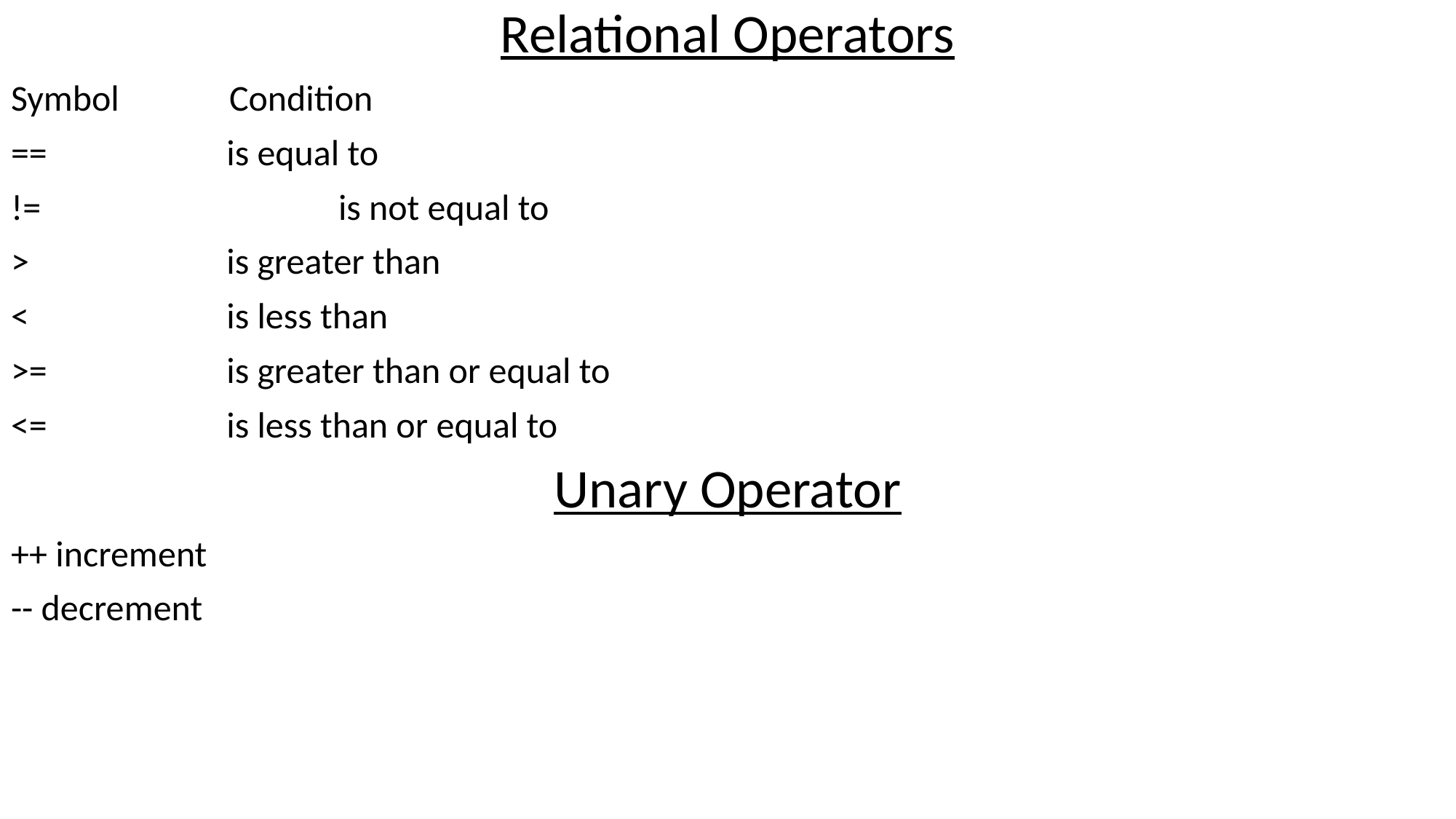

Relational Operators
Symbol 	Condition
==	             is equal to
!=                       	is not equal to
>	             is greater than
<	             is less than
>=	             is greater than or equal to
<=	             is less than or equal to
Unary Operator
++ increment
-- decrement